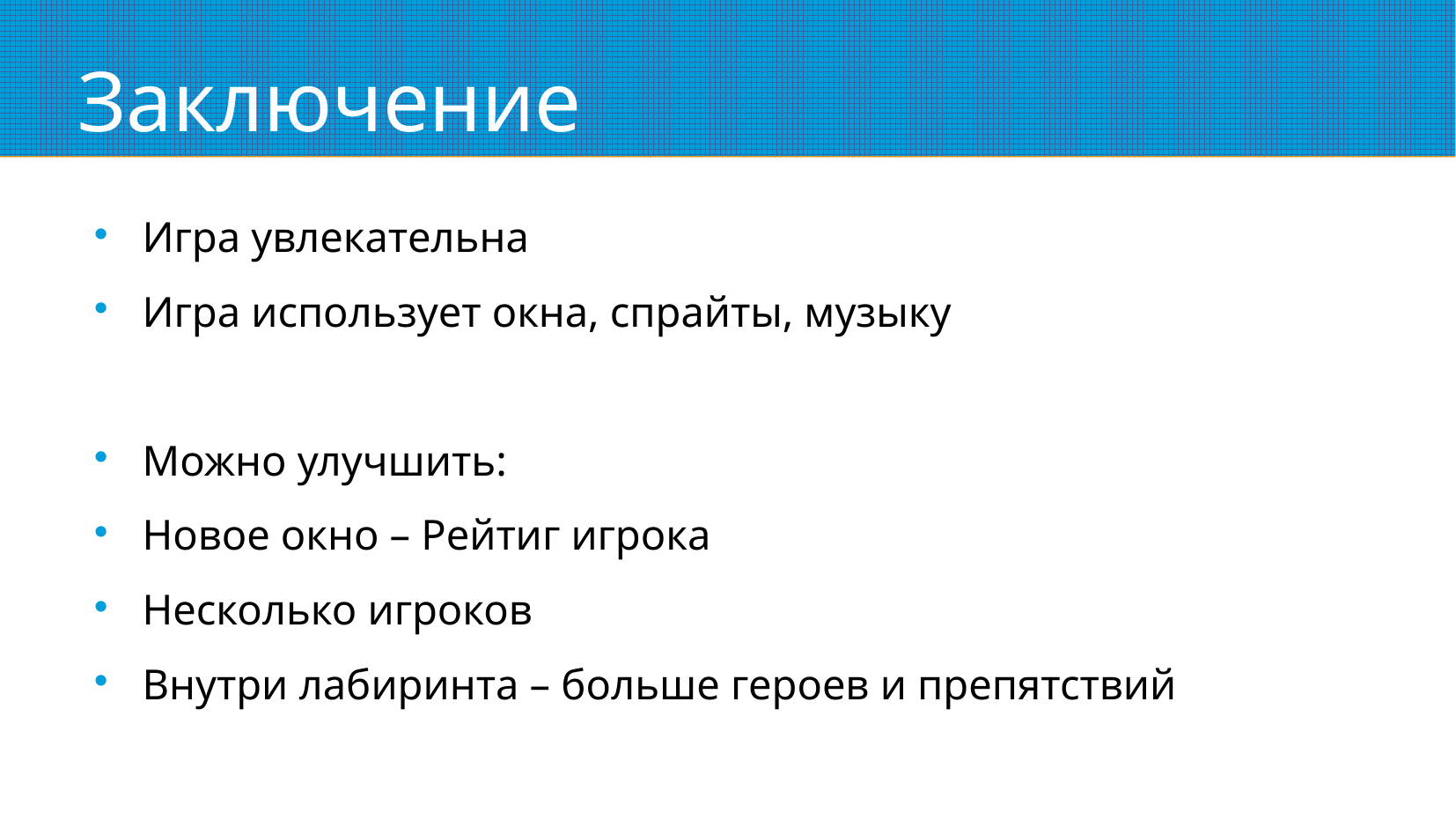

Заключение
Игра увлекательна
Игра использует окна, спрайты, музыку

Можно улучшить:
Новое окно – Рейтиг игрока
Несколько игроков
Внутри лабиринта – больше героев и препятствий